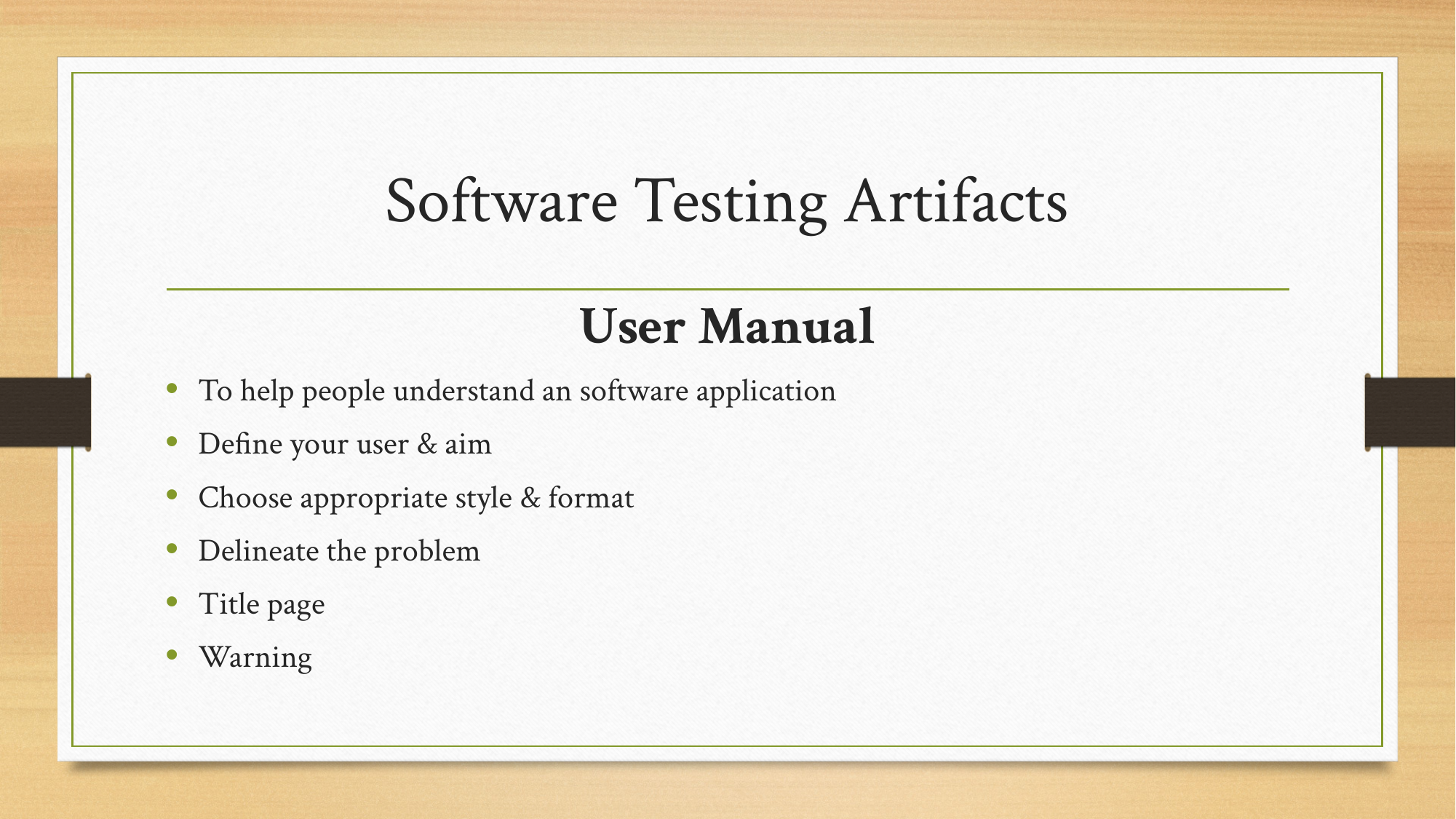

# Software Testing Artifacts
User Manual
To help people understand an software application
Define your user & aim
Choose appropriate style & format
Delineate the problem
Title page
Warning